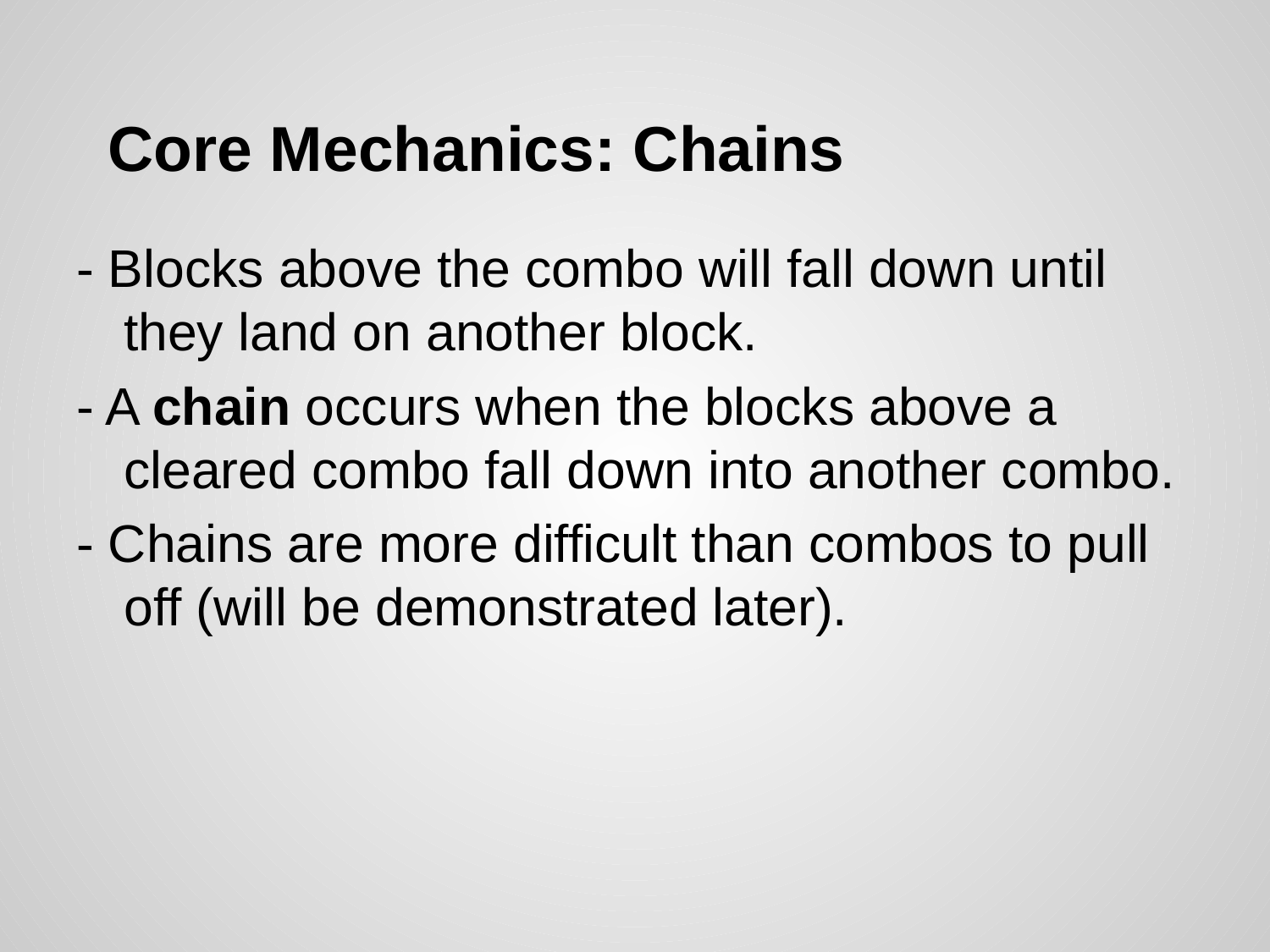

# Core Mechanics: Chains
- Blocks above the combo will fall down until they land on another block.
- A chain occurs when the blocks above a cleared combo fall down into another combo.
- Chains are more difficult than combos to pull off (will be demonstrated later).